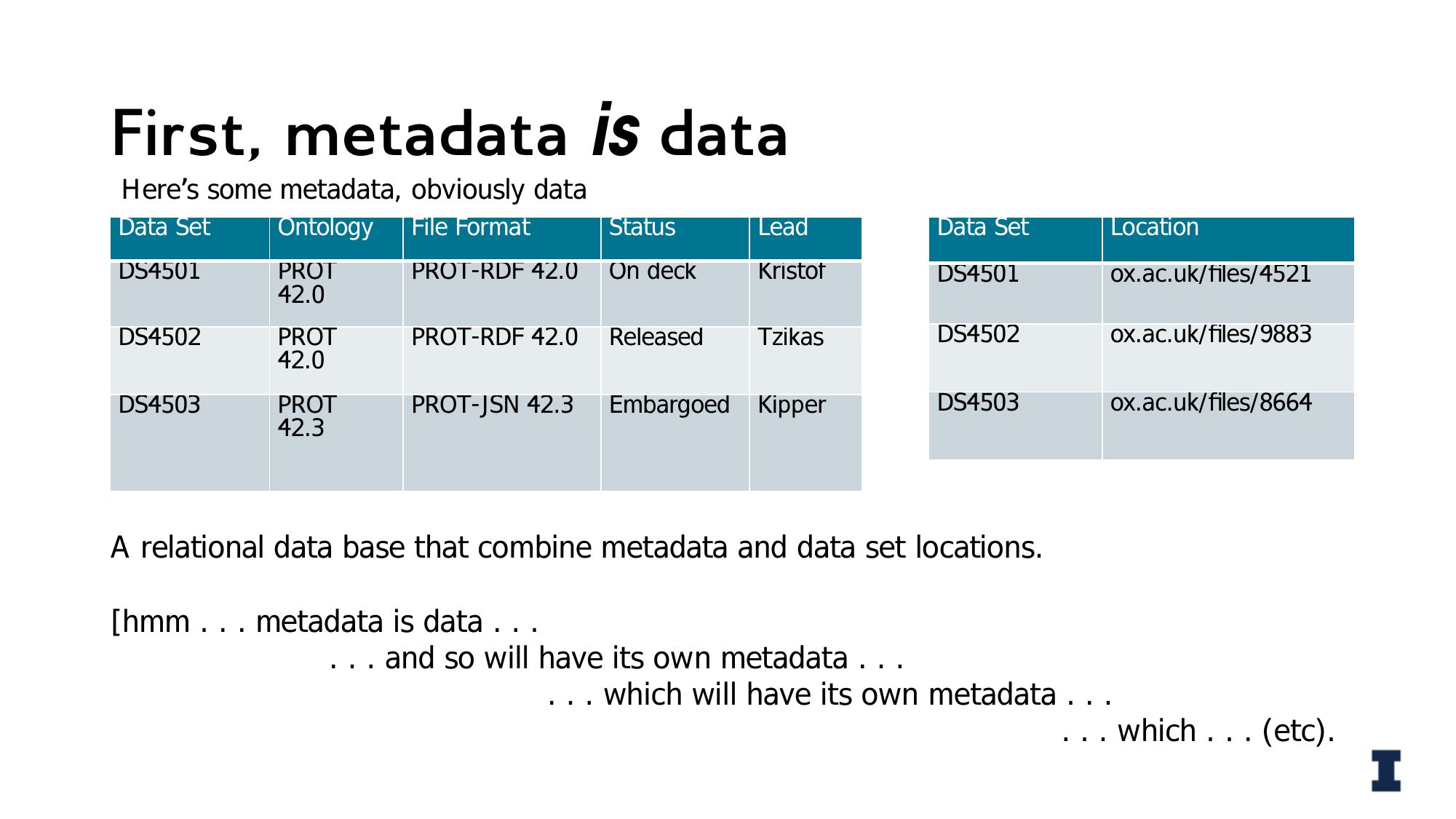

# First, metadata is data
Here’s some metadata, obviously data
| Data Set | Ontology | File Format | Status | Lead |
| --- | --- | --- | --- | --- |
| DS4501 | PROT 42.0 | PROT-RDF 42.0 | On deck | Kristof |
| DS4502 | PROT 42.0 | PROT-RDF 42.0 | Released | Tzikas |
| DS4503 | PROT 42.3 | PROT-JSN 42.3 | Embargoed | Kipper |
| Data Set | Location |
| --- | --- |
| DS4501 | ox.ac.uk/files/4521 |
| DS4502 | ox.ac.uk/files/9883 |
| DS4503 | ox.ac.uk/files/8664 |
•	\
A relational data base that combine metadata and data set locations.

[hmm . . . metadata is data . . .
. . . and so will have its own metadata . . .
. . . which will have its own metadata . . .
. . . which . . . (etc).